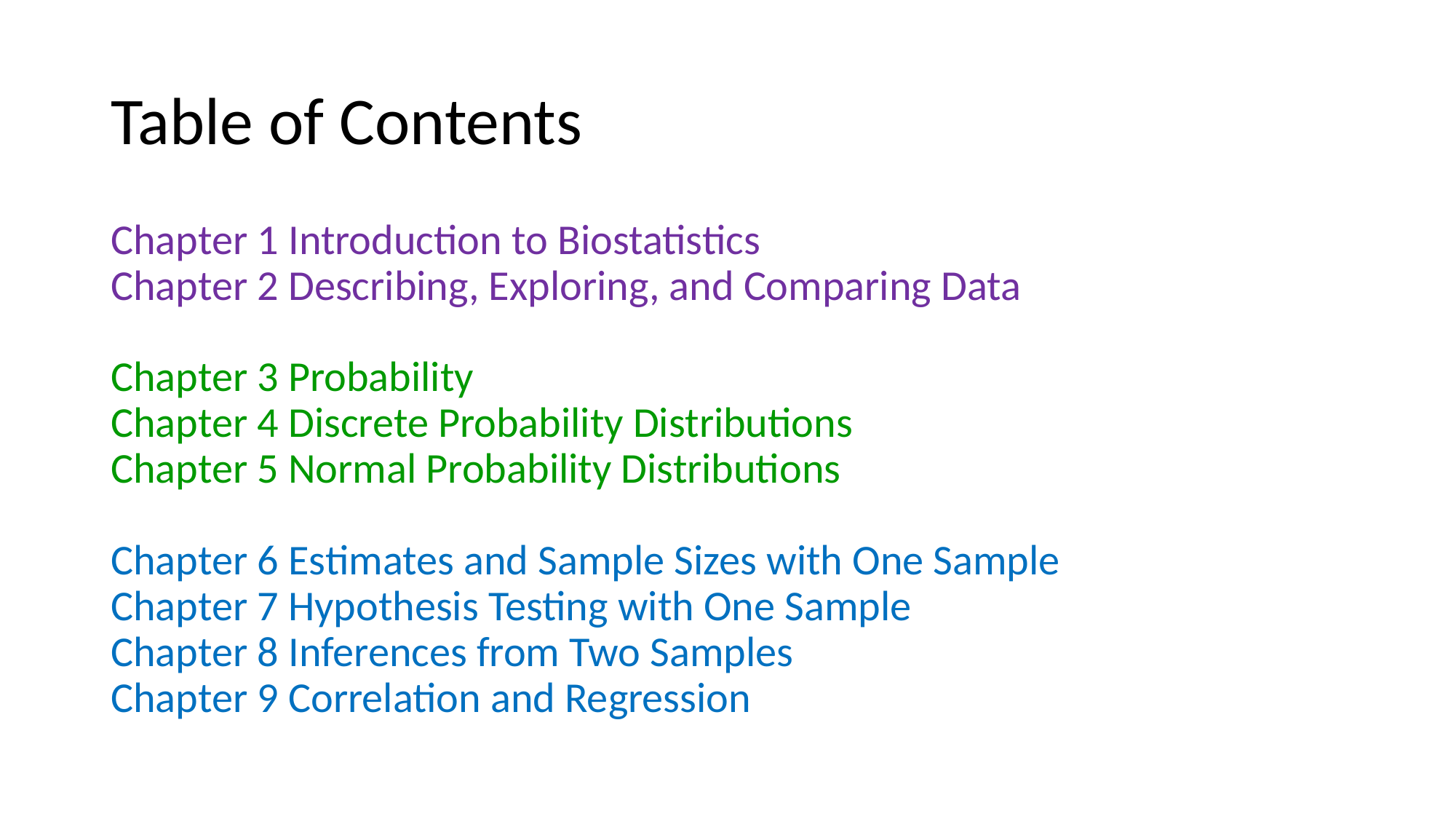

# Table of Contents
Chapter 1 Introduction to Biostatistics
Chapter 2 Describing, Exploring, and Comparing Data
Chapter 3 Probability
Chapter 4 Discrete Probability Distributions
Chapter 5 Normal Probability Distributions
Chapter 6 Estimates and Sample Sizes with One Sample
Chapter 7 Hypothesis Testing with One Sample
Chapter 8 Inferences from Two Samples
Chapter 9 Correlation and Regression